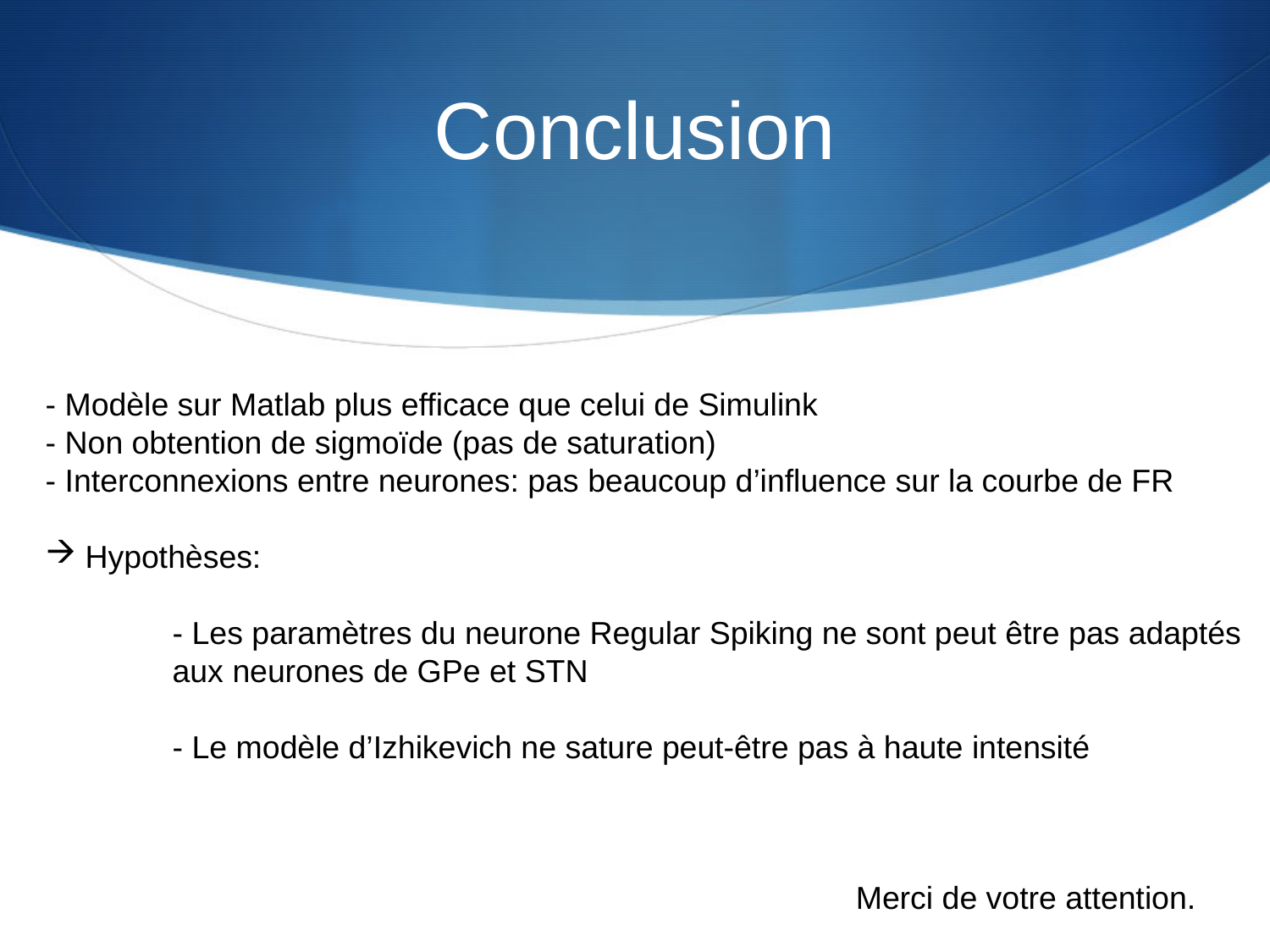

# Conclusion
- Modèle sur Matlab plus efficace que celui de Simulink
- Non obtention de sigmoïde (pas de saturation)
- Interconnexions entre neurones: pas beaucoup d’influence sur la courbe de FR

Hypothèses:
	- Les paramètres du neurone Regular Spiking ne sont peut être pas adaptés
	aux neurones de GPe et STN

	- Le modèle d’Izhikevich ne sature peut-être pas à haute intensité

Merci de votre attention.